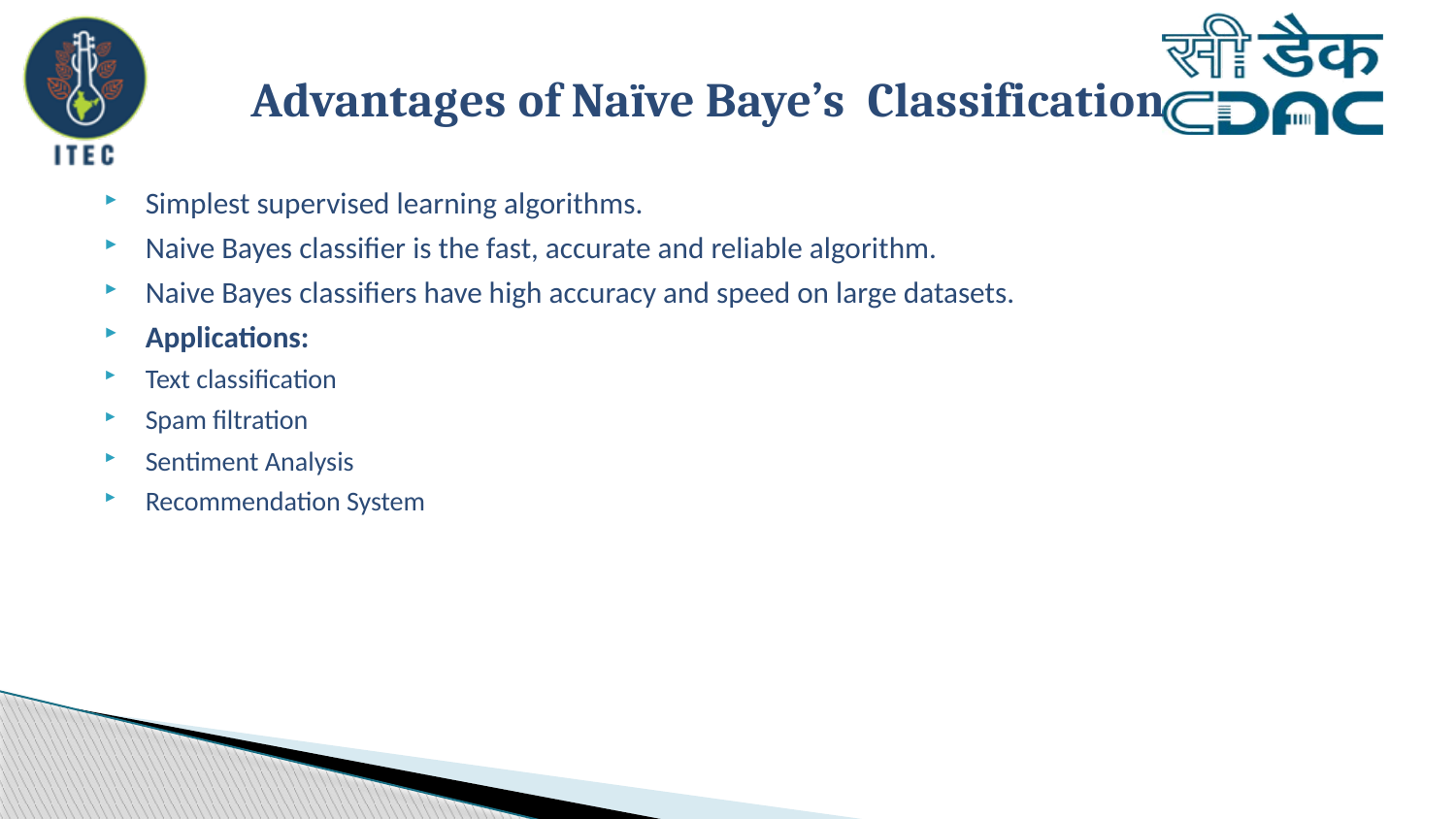

# Advantages of Naïve Baye’s  Classification
Simplest supervised learning algorithms.
Naive Bayes classifier is the fast, accurate and reliable algorithm.
Naive Bayes classifiers have high accuracy and speed on large datasets.
Applications:
Text classification
Spam filtration
Sentiment Analysis
Recommendation System